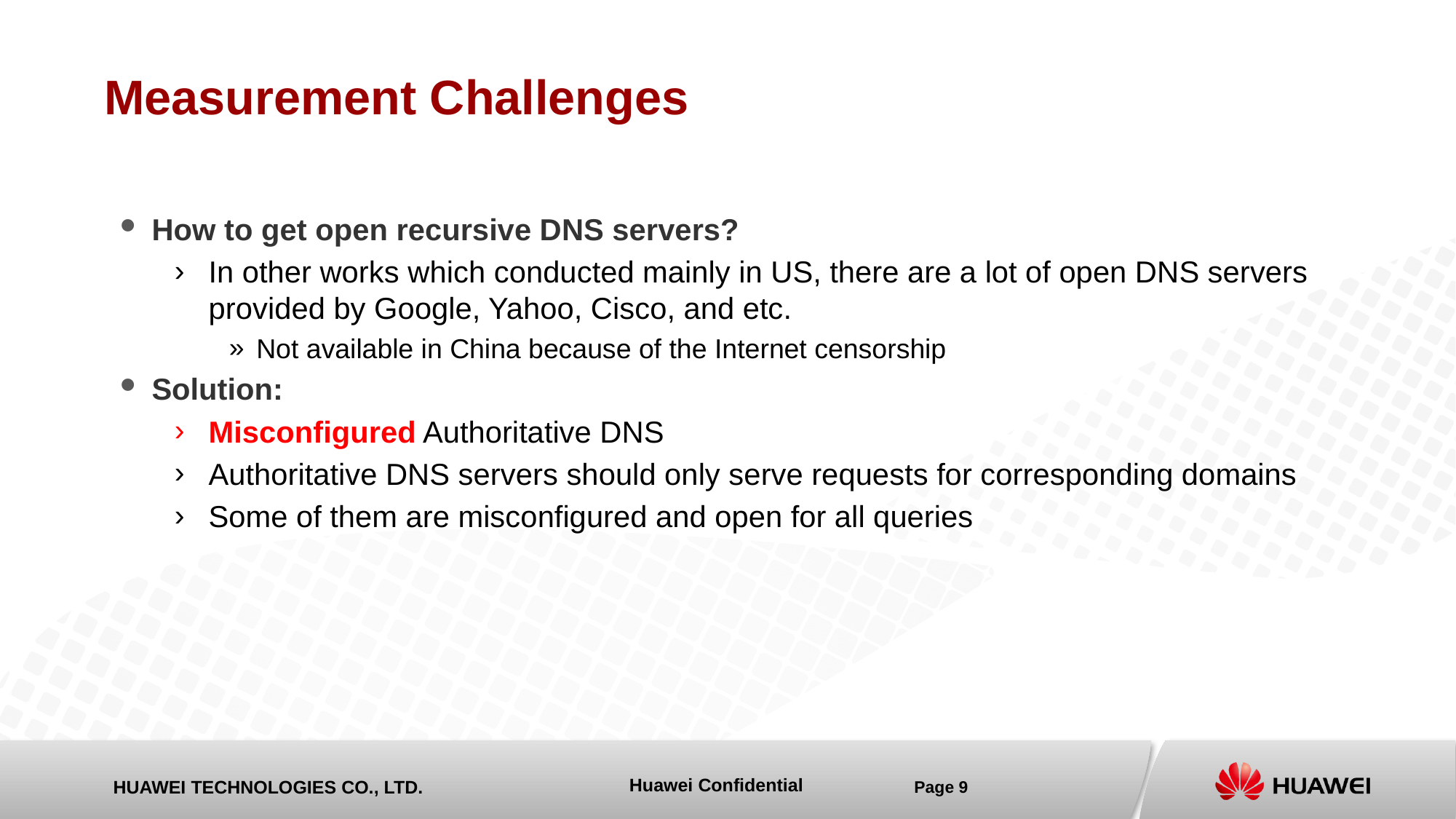

# Measurement Challenges
How to get open recursive DNS servers?
In other works which conducted mainly in US, there are a lot of open DNS servers provided by Google, Yahoo, Cisco, and etc.
Not available in China because of the Internet censorship
Solution:
Misconfigured Authoritative DNS
Authoritative DNS servers should only serve requests for corresponding domains
Some of them are misconfigured and open for all queries